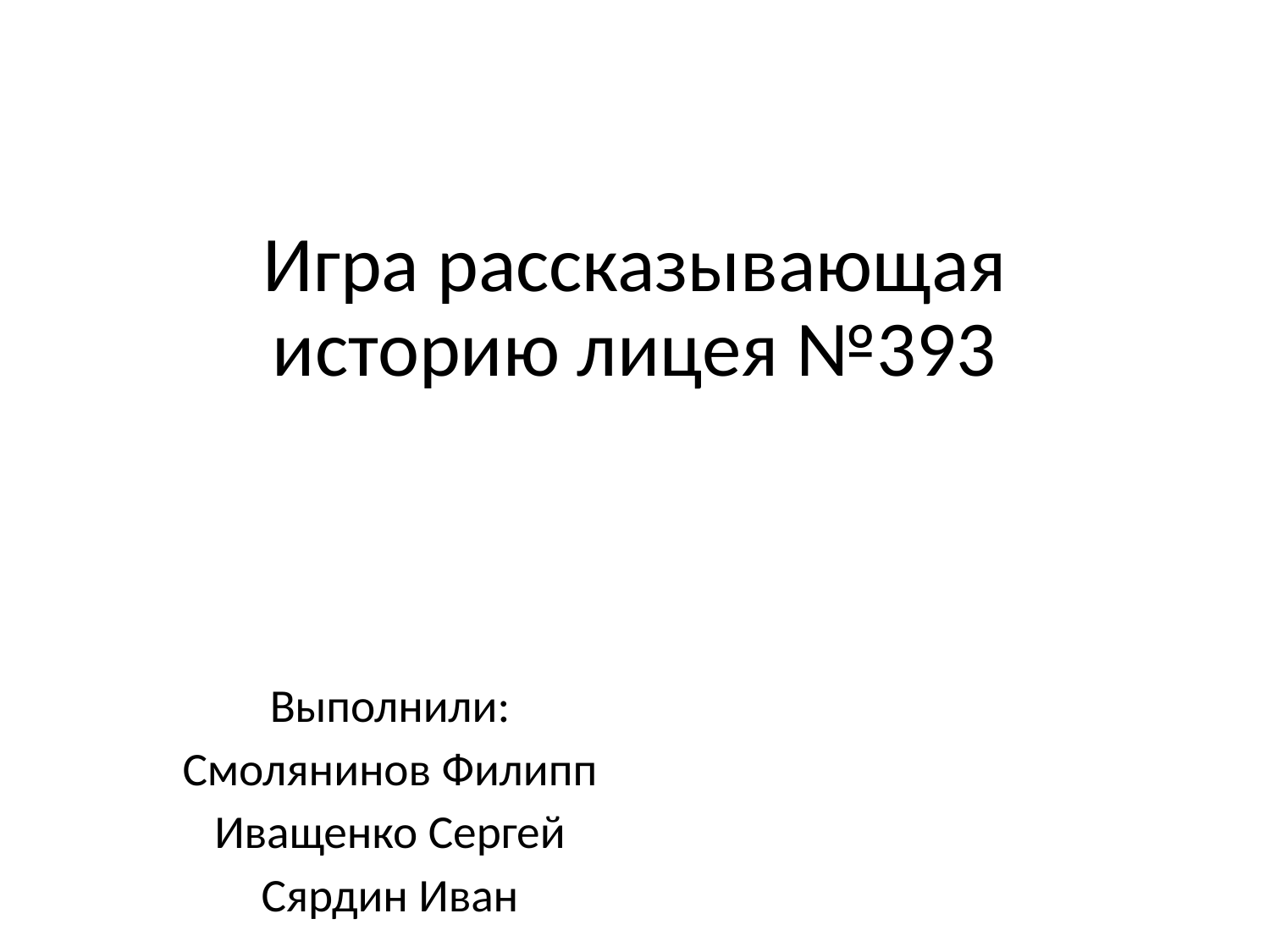

# Игра рассказывающая историю лицея №393
Выполнили:
Смолянинов Филипп
Иващенко Сергей
Сярдин Иван